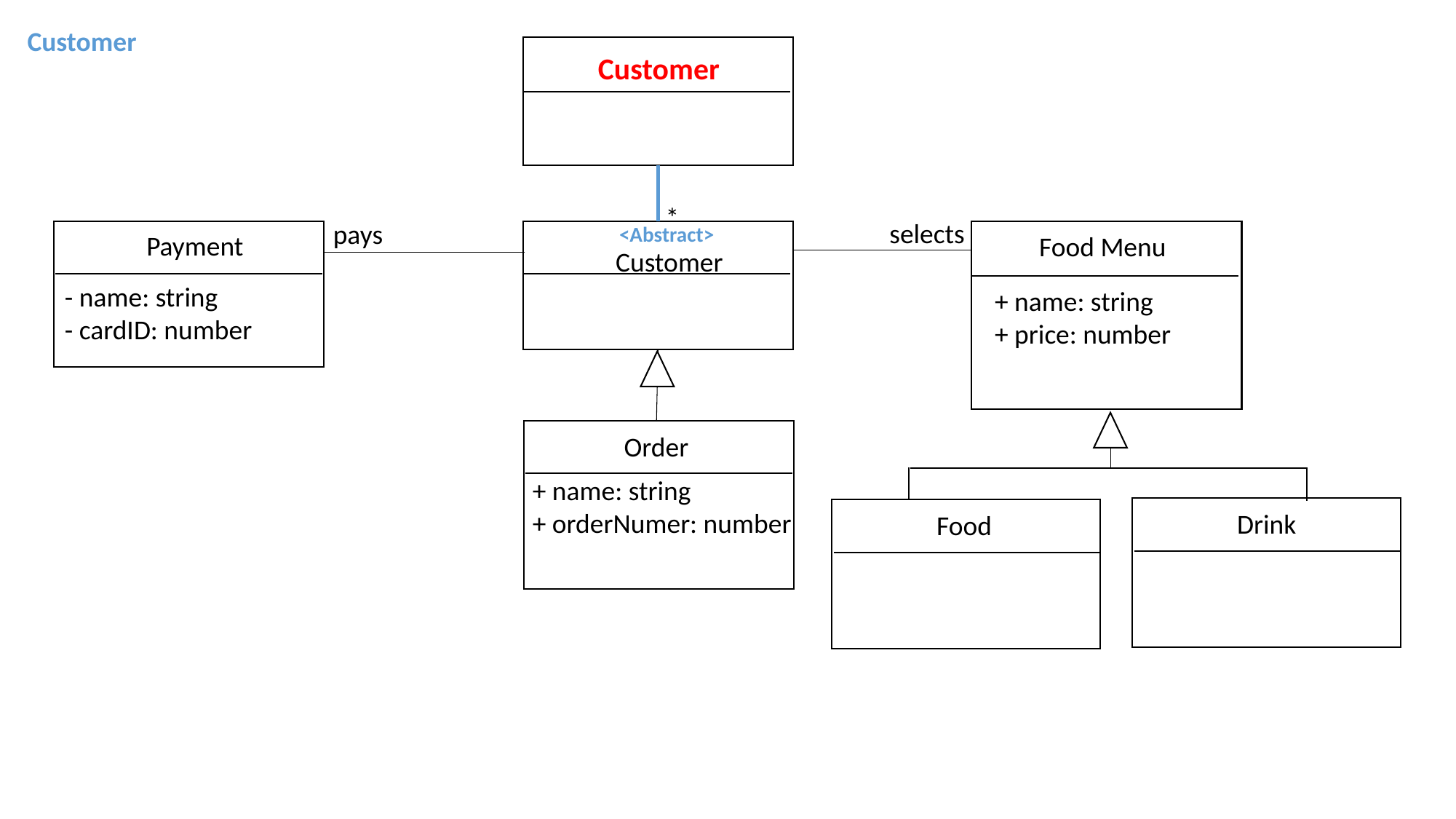

Customer

Customer
*

selects
pays
<Abstract>

Payment
Food Menu
Customer

- name: string
- cardID: number

+ name: string
+ price: number

Order
+ name: string
+ orderNumer: number

Drink
Food